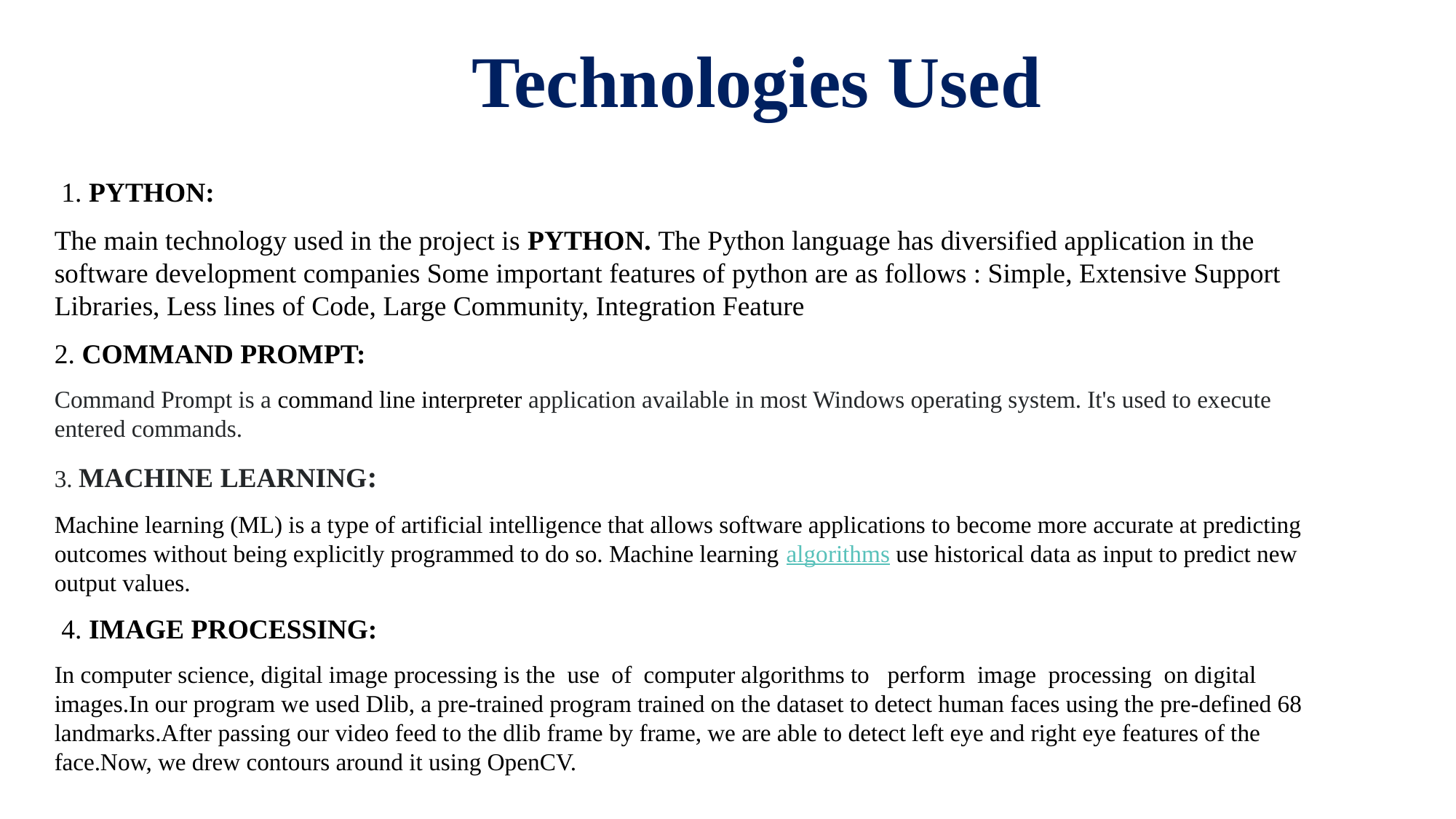

# Technologies Used
 1. PYTHON:
The main technology used in the project is PYTHON. The Python language has diversified application in the software development companies Some important features of python are as follows : Simple, Extensive Support Libraries, Less lines of Code, Large Community, Integration Feature
2. COMMAND PROMPT:
Command Prompt is a command line interpreter application available in most Windows operating system. It's used to execute entered commands.
3. MACHINE LEARNING:
Machine learning (ML) is a type of artificial intelligence that allows software applications to become more accurate at predicting outcomes without being explicitly programmed to do so. Machine learning algorithms use historical data as input to predict new output values.
 4. IMAGE PROCESSING:
In computer science, digital image processing is the  use  of  computer algorithms to   perform  image  processing  on digital images.In our program we used Dlib, a pre-trained program trained on the dataset to detect human faces using the pre-defined 68 landmarks.After passing our video feed to the dlib frame by frame, we are able to detect left eye and right eye features of the face.Now, we drew contours around it using OpenCV.